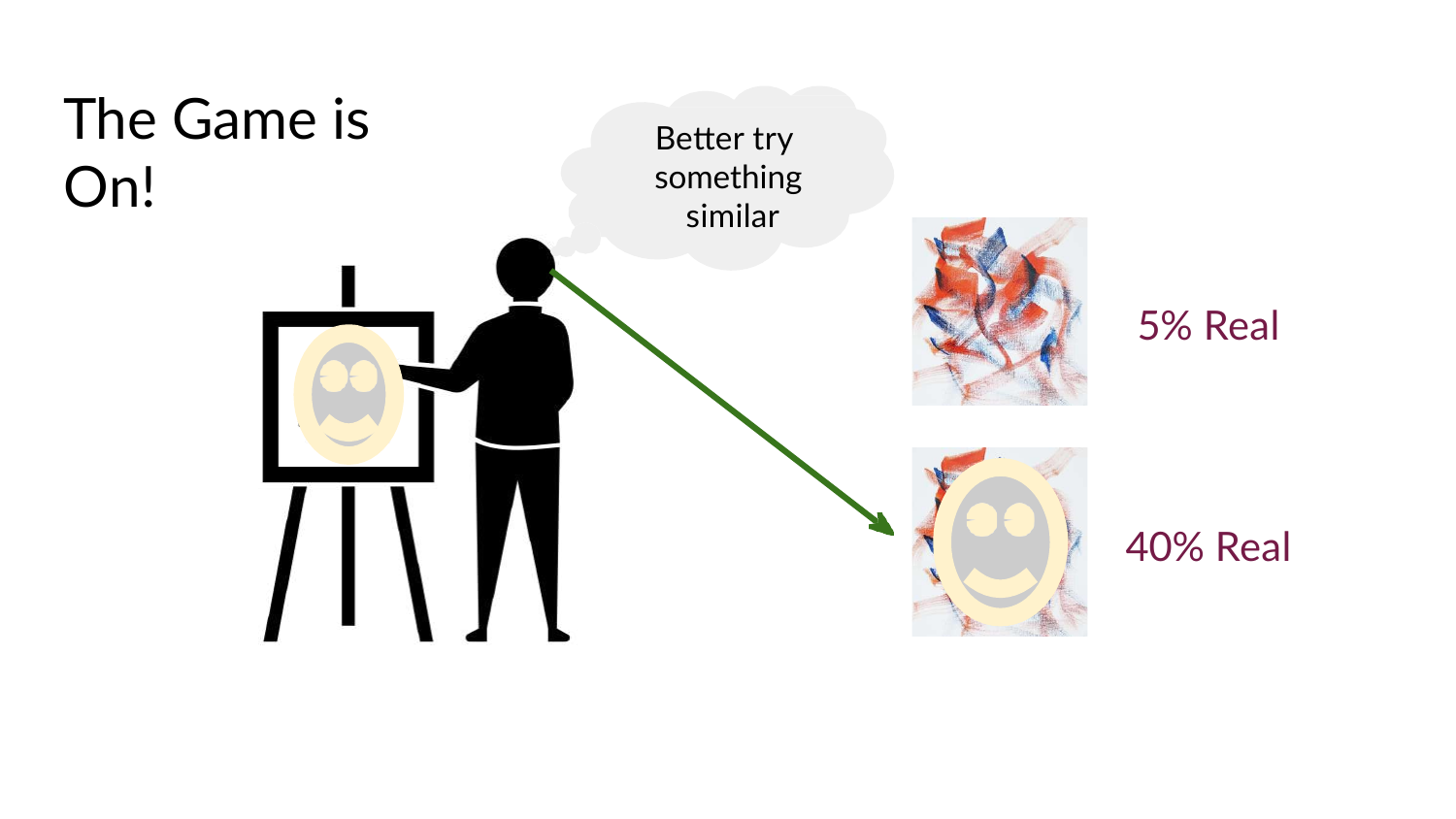

# The Game is On!

Better try  something  similar

5% Real

40% Real